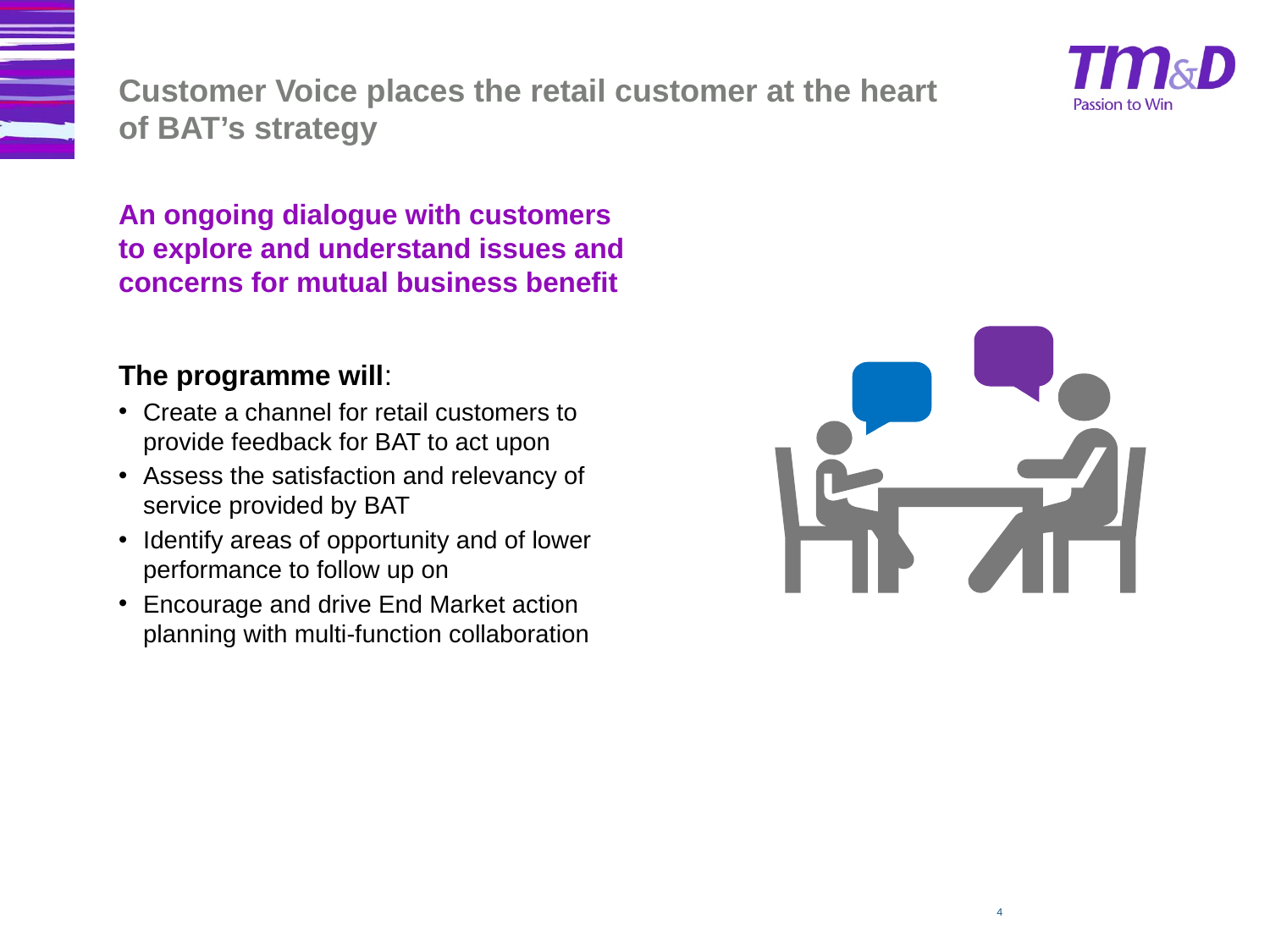

# Customer Voice places the retail customer at the heart of BAT’s strategy
An ongoing dialogue with customers to explore and understand issues and concerns for mutual business benefit

The programme will:
Create a channel for retail customers to provide feedback for BAT to act upon
Assess the satisfaction and relevancy of service provided by BAT
Identify areas of opportunity and of lower performance to follow up on
Encourage and drive End Market action planning with multi-function collaboration

4